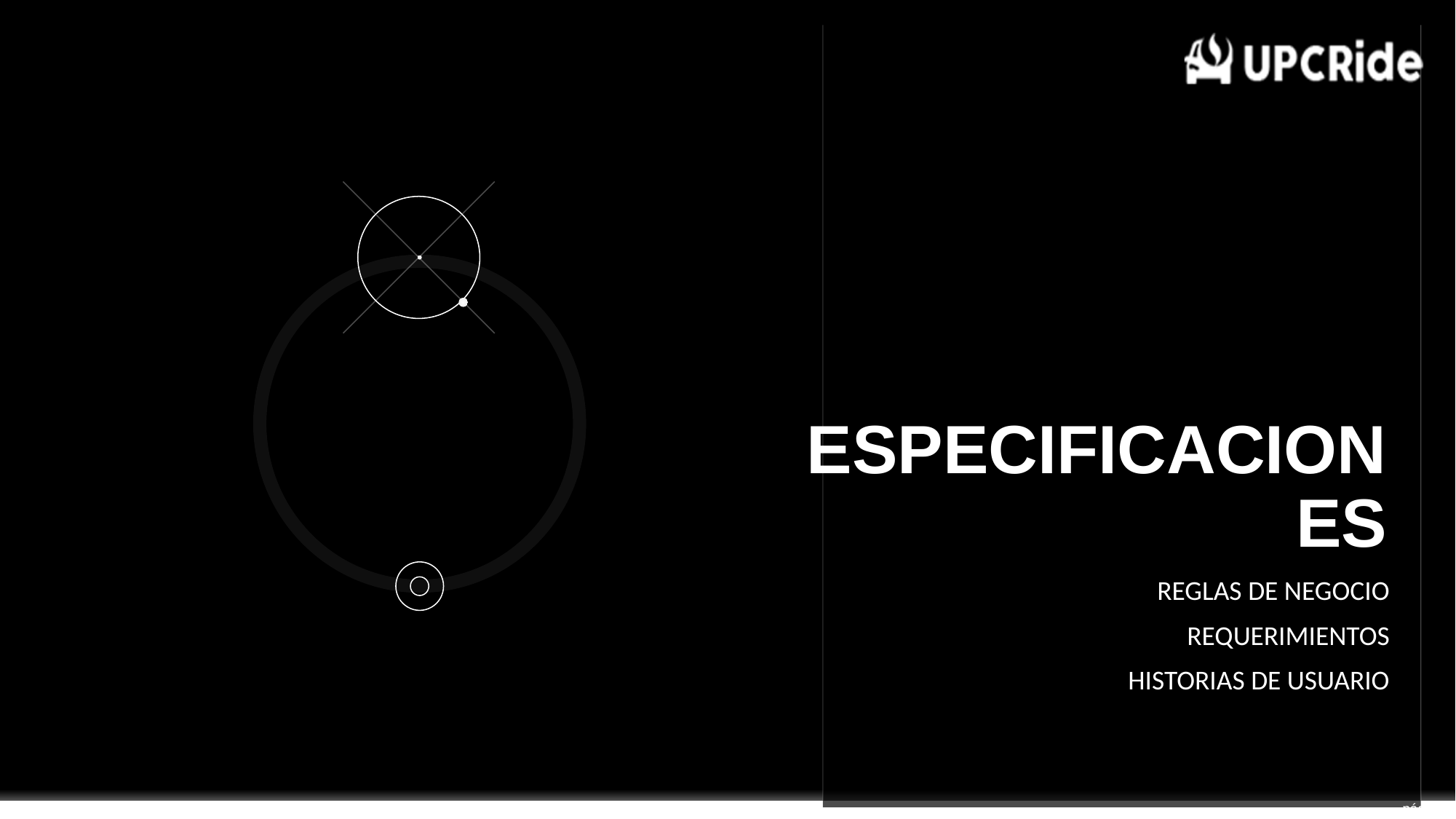

# ESPECIFICACIONES

REGLAS DE NEGOCIO
REQUERIMIENTOS
HISTORIAS DE USUARIO
página 6